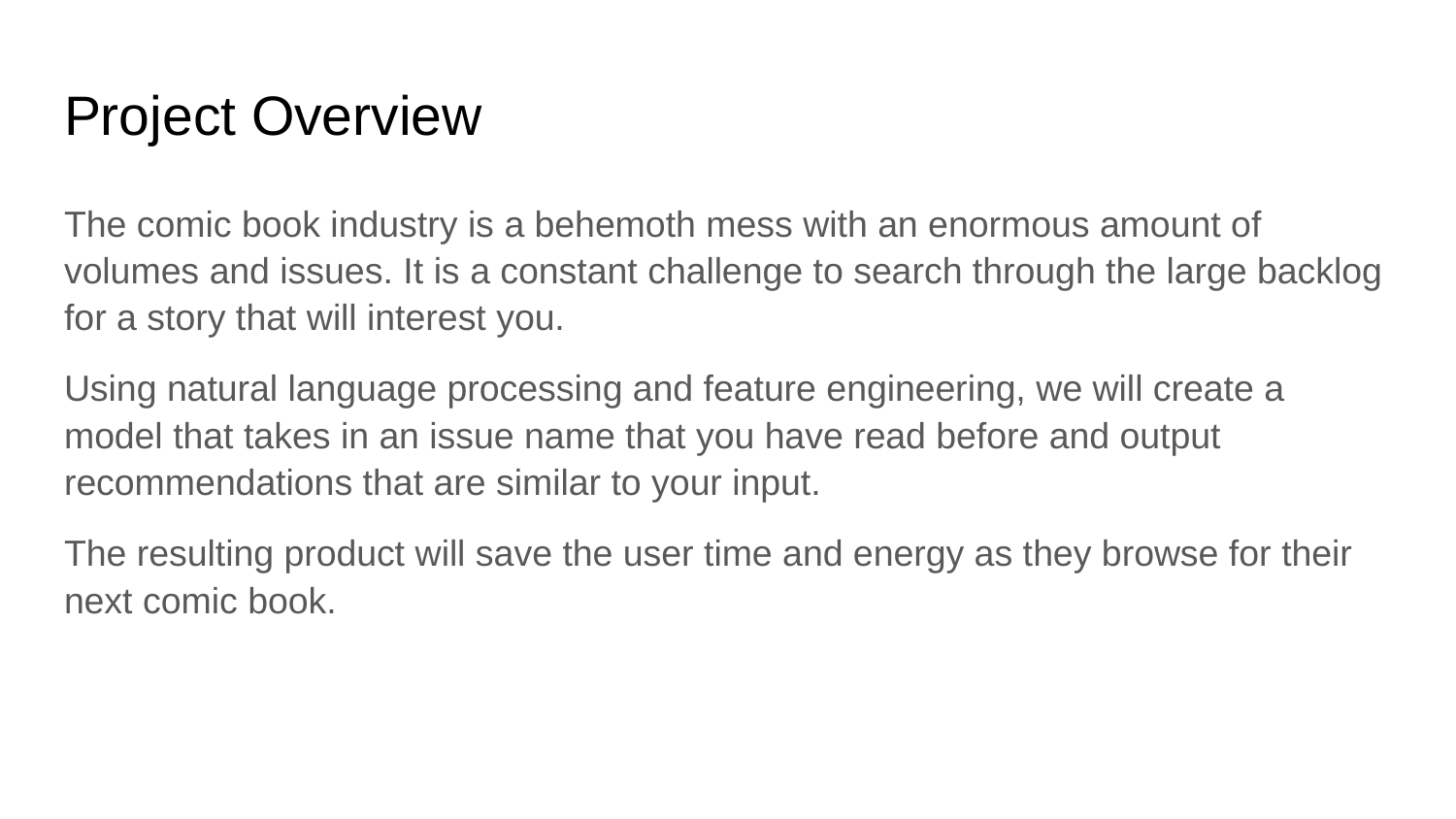

# Project Overview
The comic book industry is a behemoth mess with an enormous amount of volumes and issues. It is a constant challenge to search through the large backlog for a story that will interest you.
Using natural language processing and feature engineering, we will create a model that takes in an issue name that you have read before and output recommendations that are similar to your input.
The resulting product will save the user time and energy as they browse for their next comic book.